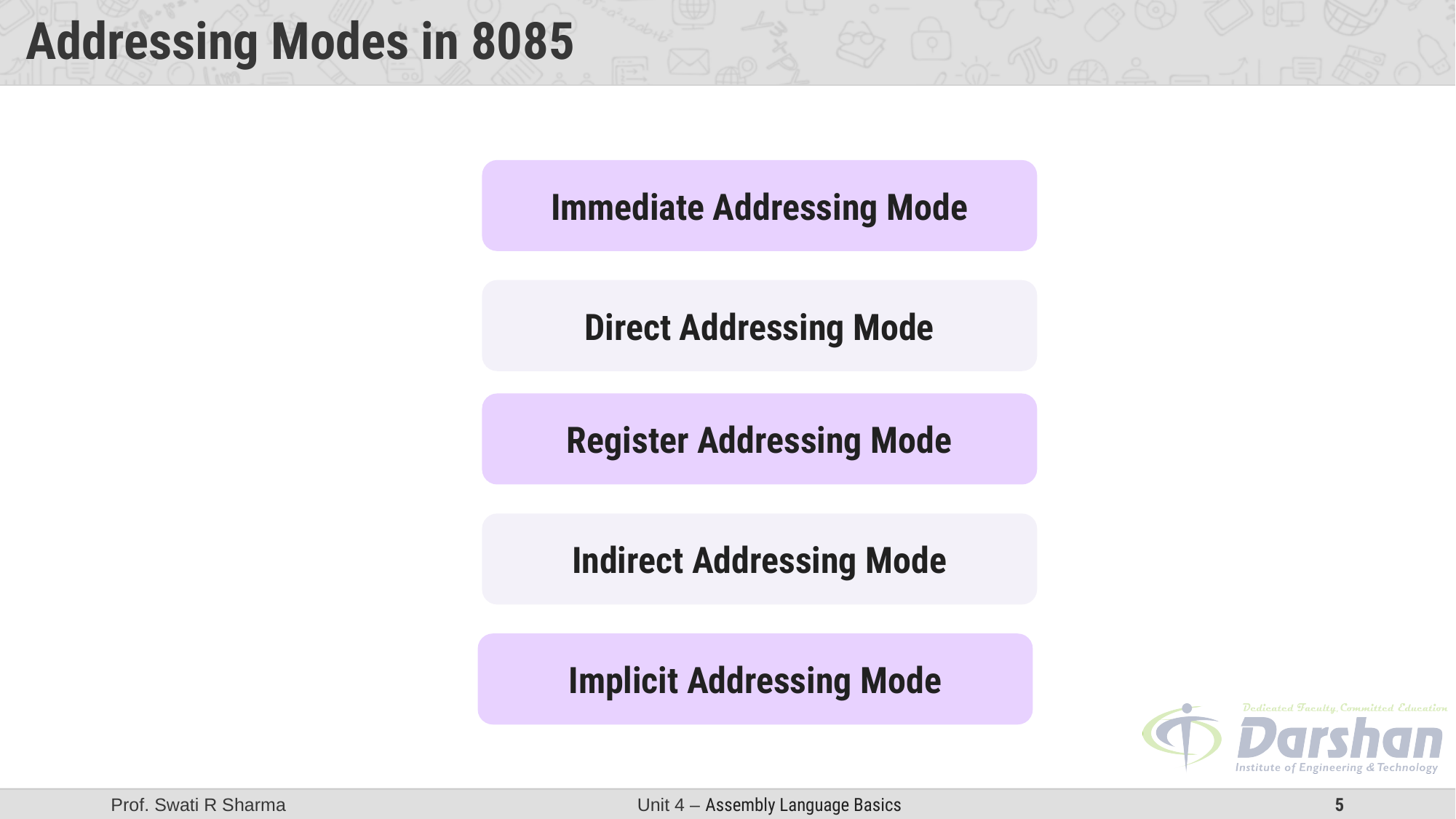

# Addressing Modes in 8085
Immediate Addressing Mode
Direct Addressing Mode
Register Addressing Mode
Indirect Addressing Mode
Implicit Addressing Mode